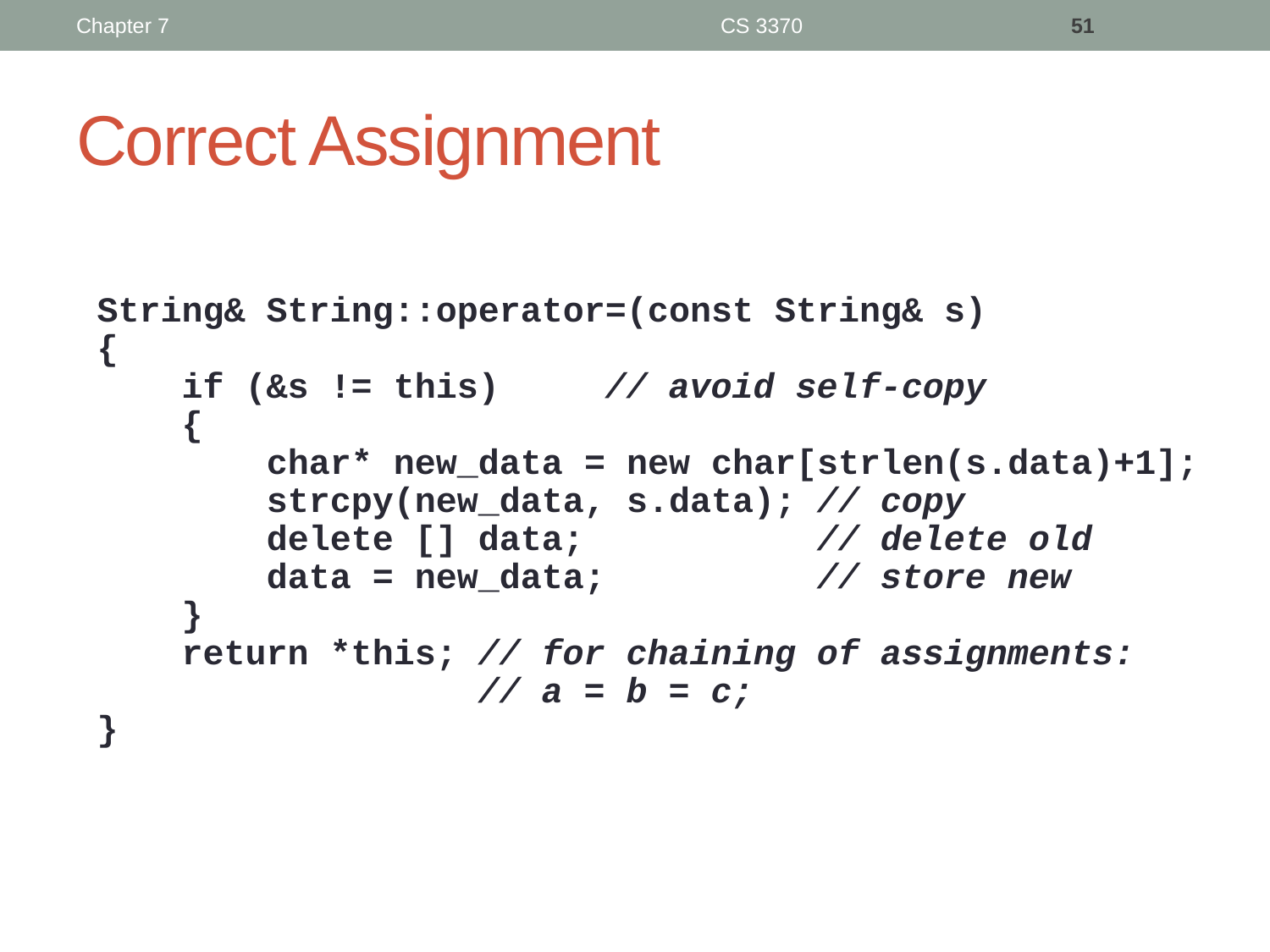

Chapter 7
CS 3370
51
# Correct Assignment
String& String::operator=(const String& s)
{
    if (&s != this)	// avoid self-copy
    {
        char* new_data = new char[strlen(s.data)+1];
        strcpy(new_data, s.data); // copy
        delete [] data;           // delete old
        data = new_data;          // store new
    }
    return *this;	// for chaining of assignments:
                  // a = b = c;
}